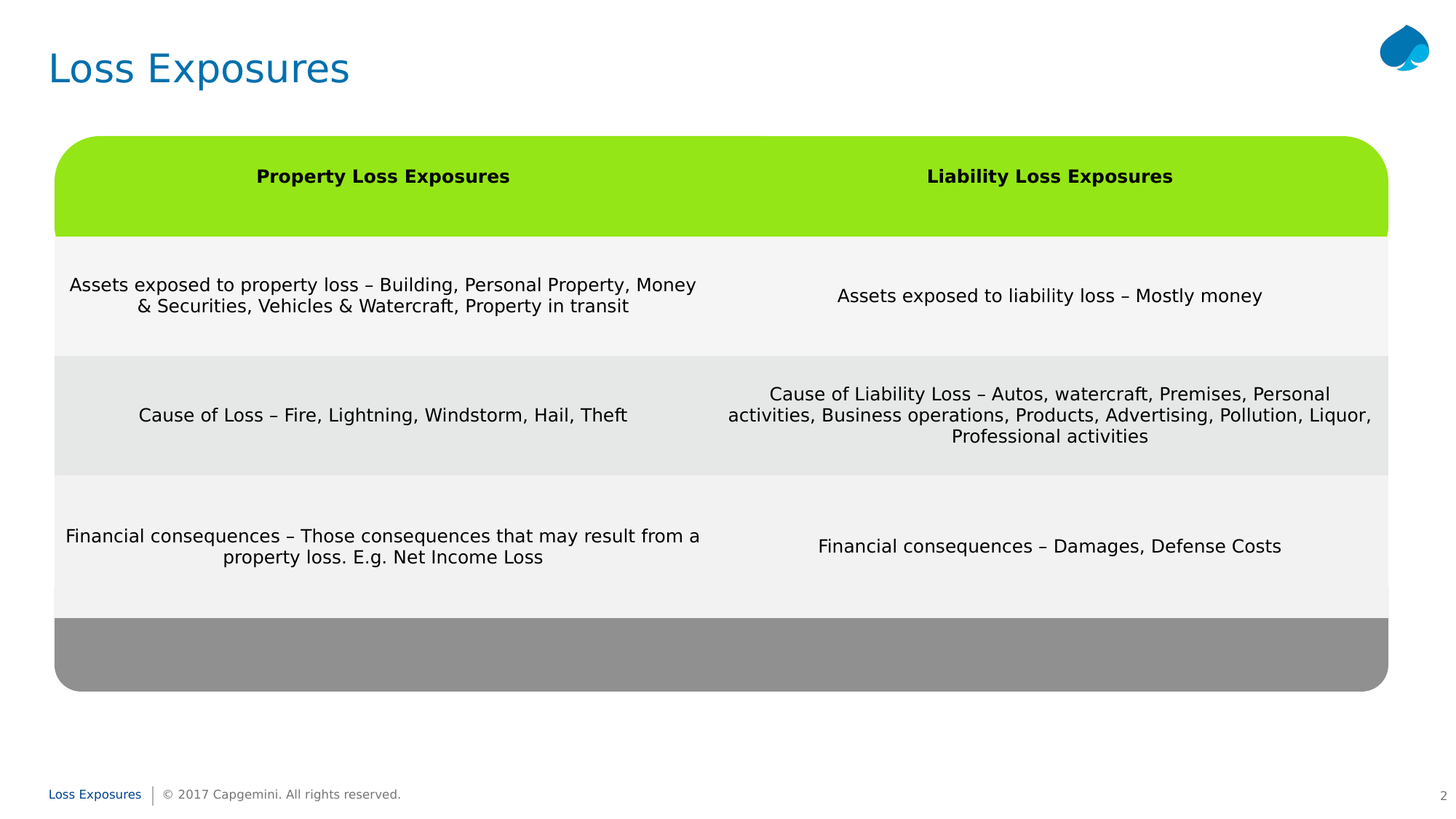

# Loss Exposures
| Property Loss Exposures | Liability Loss Exposures |
| --- | --- |
| Assets exposed to property loss – Building, Personal Property, Money & Securities, Vehicles & Watercraft, Property in transit | Assets exposed to liability loss – Mostly money |
| Cause of Loss – Fire, Lightning, Windstorm, Hail, Theft | Cause of Liability Loss – Autos, watercraft, Premises, Personal activities, Business operations, Products, Advertising, Pollution, Liquor, Professional activities |
| Financial consequences – Those consequences that may result from a property loss. E.g. Net Income Loss | Financial consequences – Damages, Defense Costs |